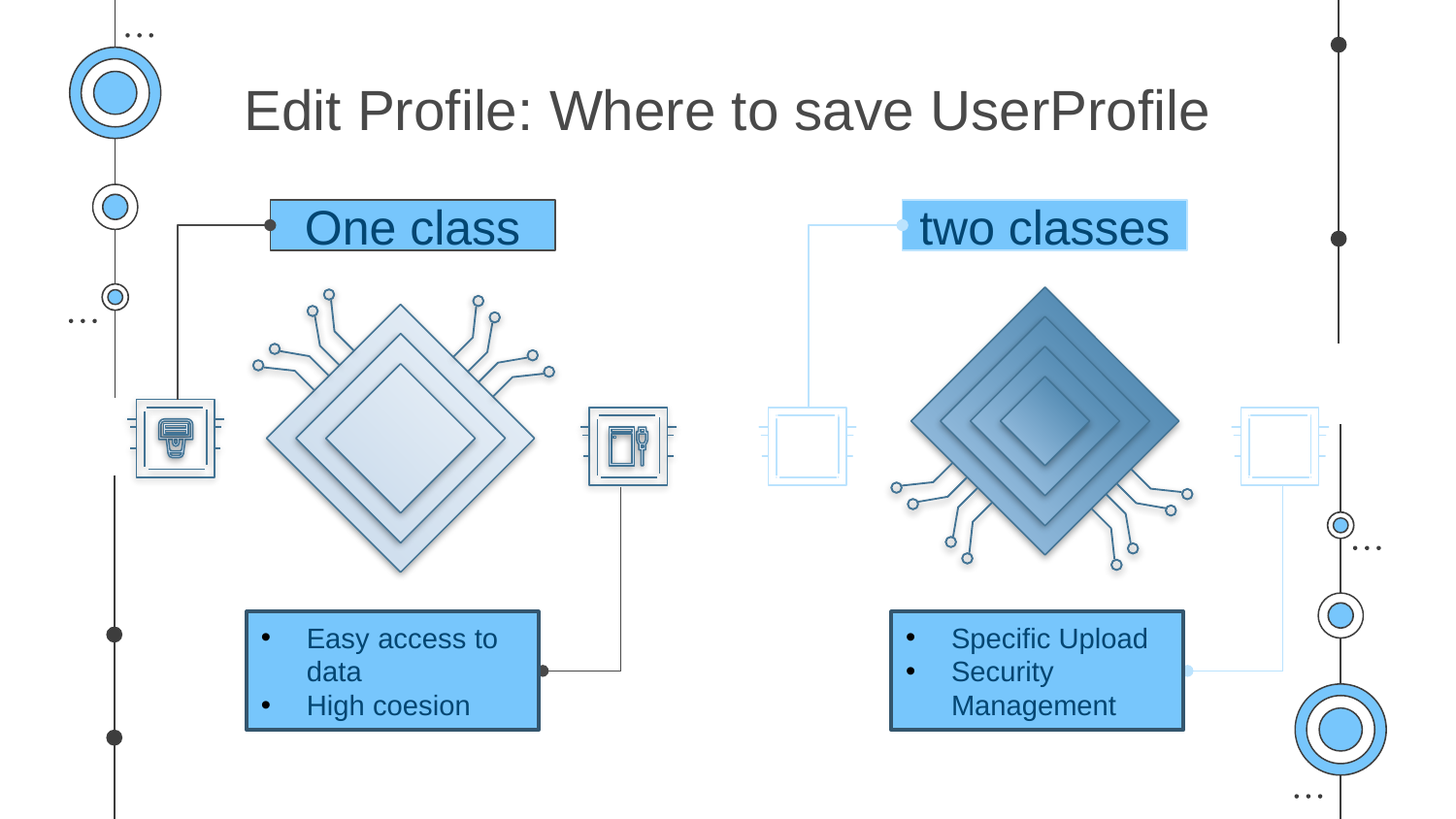

# Edit Profile: Where to save UserProfile
One class
two classes

Easy access to data
High coesion
Specific Upload
Security Management